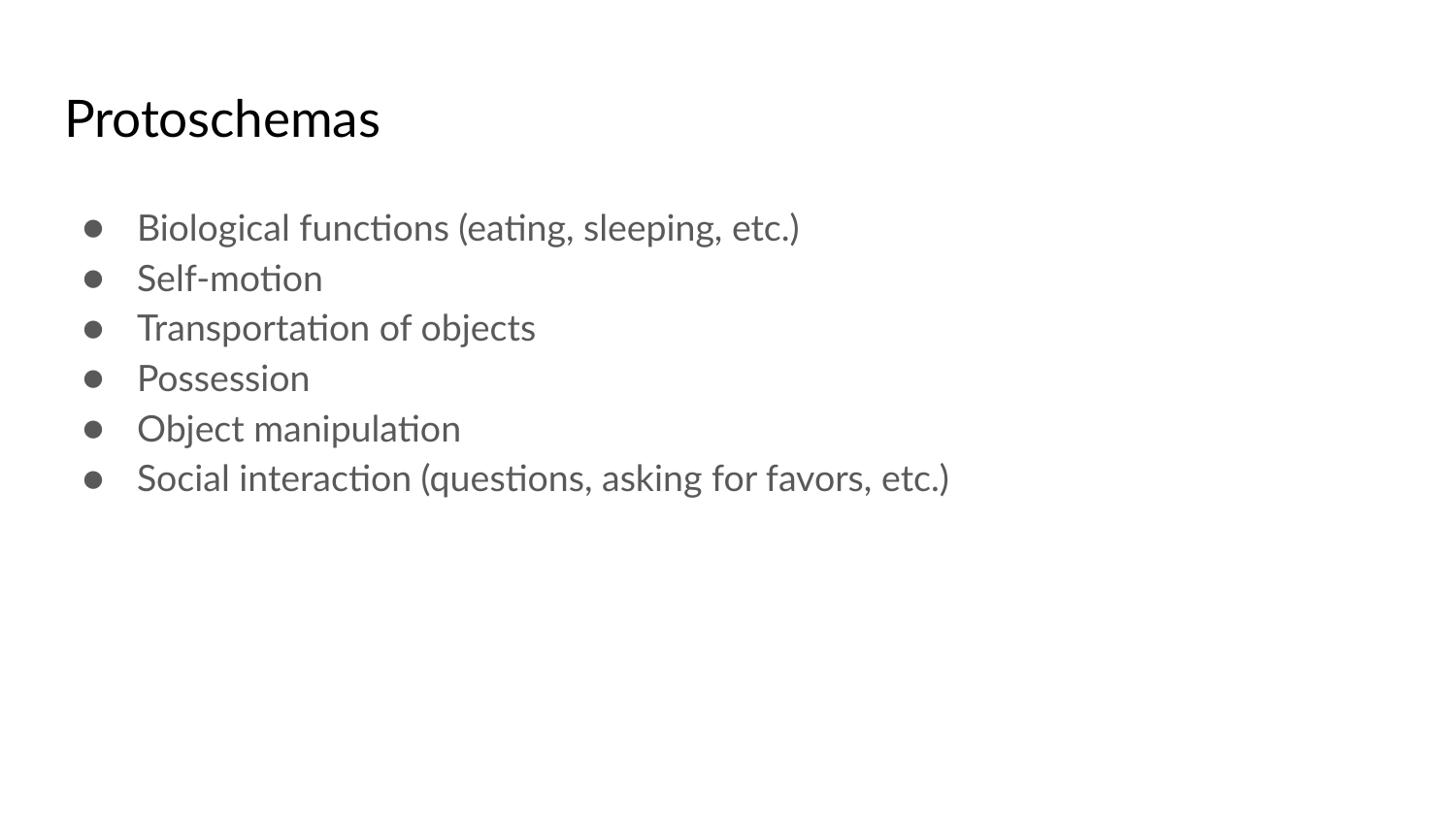

# Protoschemas
Biological functions (eating, sleeping, etc.)
Self-motion
Transportation of objects
Possession
Object manipulation
Social interaction (questions, asking for favors, etc.)